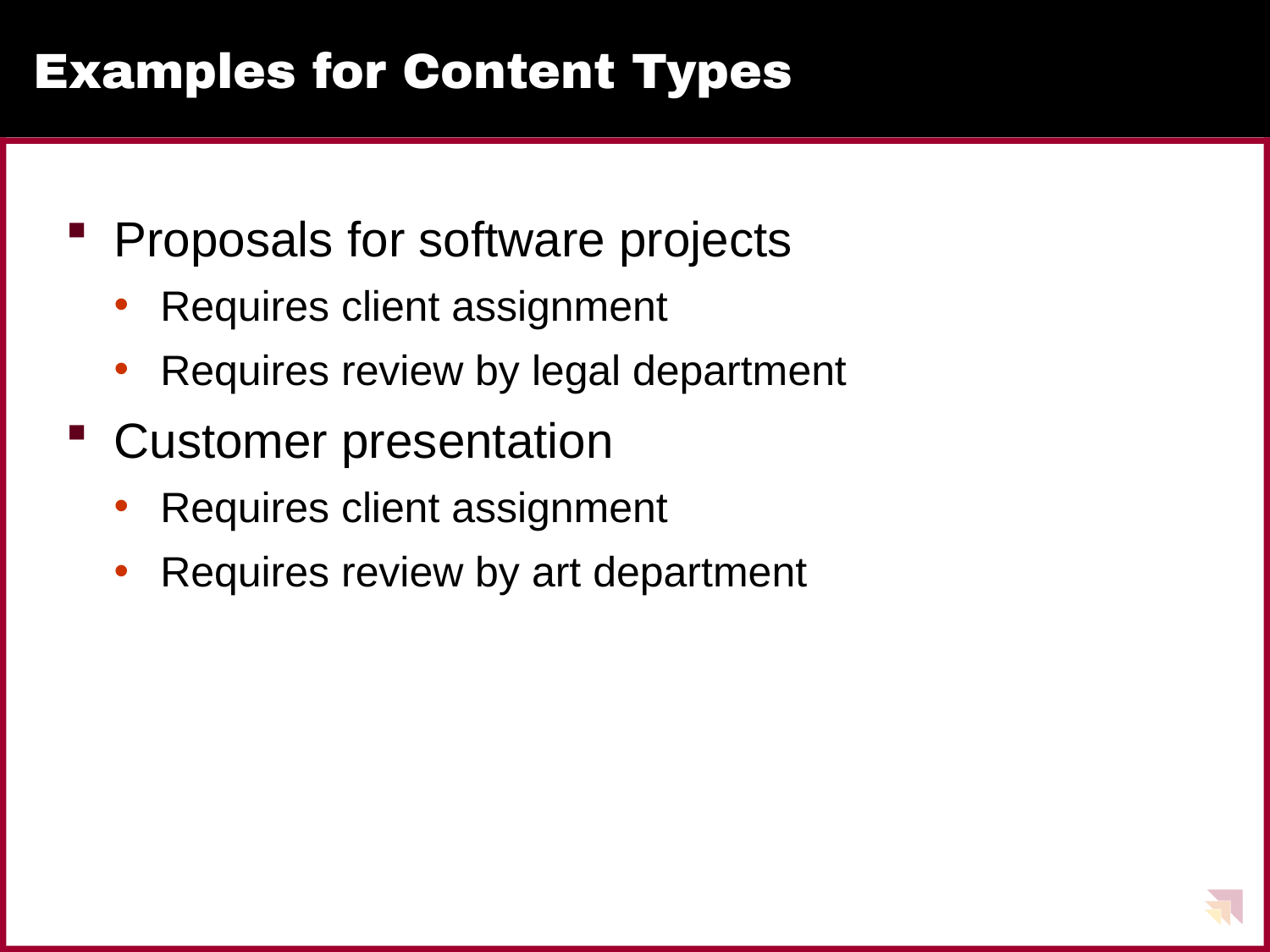

# Examples for Content Types
Proposals for software projects
Requires client assignment
Requires review by legal department
Customer presentation
Requires client assignment
Requires review by art department